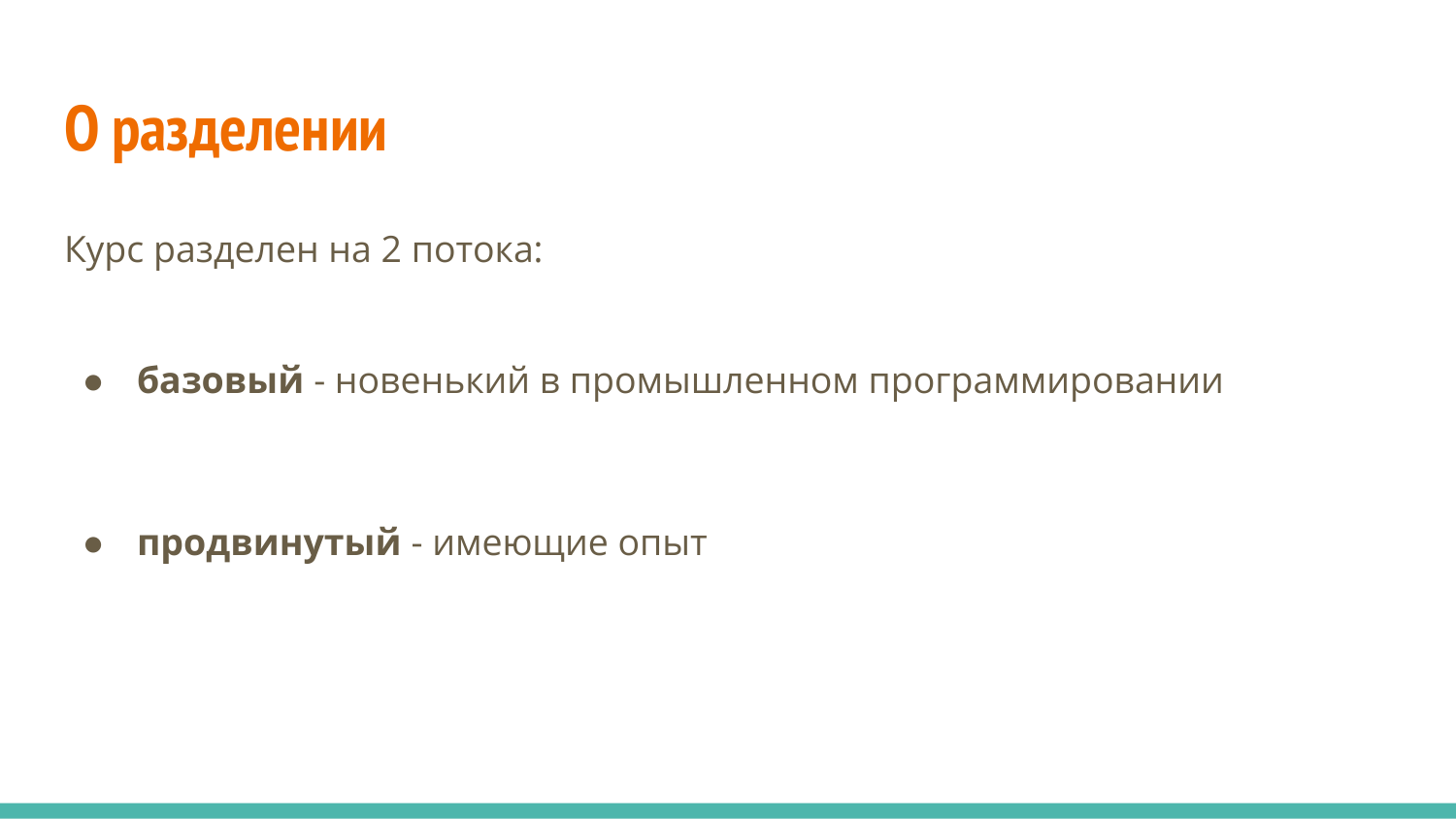

# О разделении
Курс разделен на 2 потока:
базовый - новенький в промышленном программировании

продвинутый - имеющие опыт